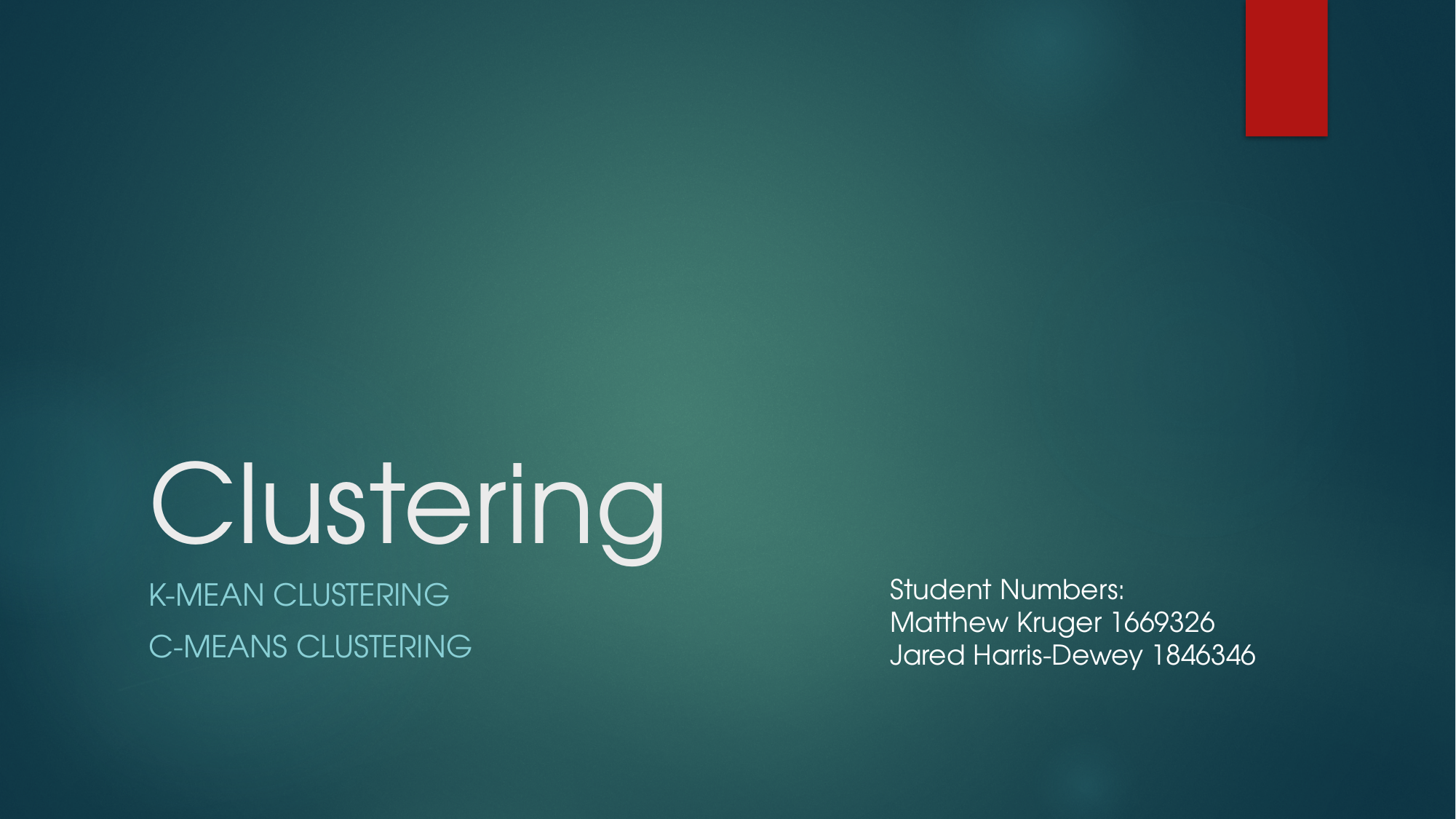

# Clustering
Student Numbers:
Matthew Kruger 1669326
Jared Harris-Dewey 1846346
K-Mean Clustering
C-Means Clustering